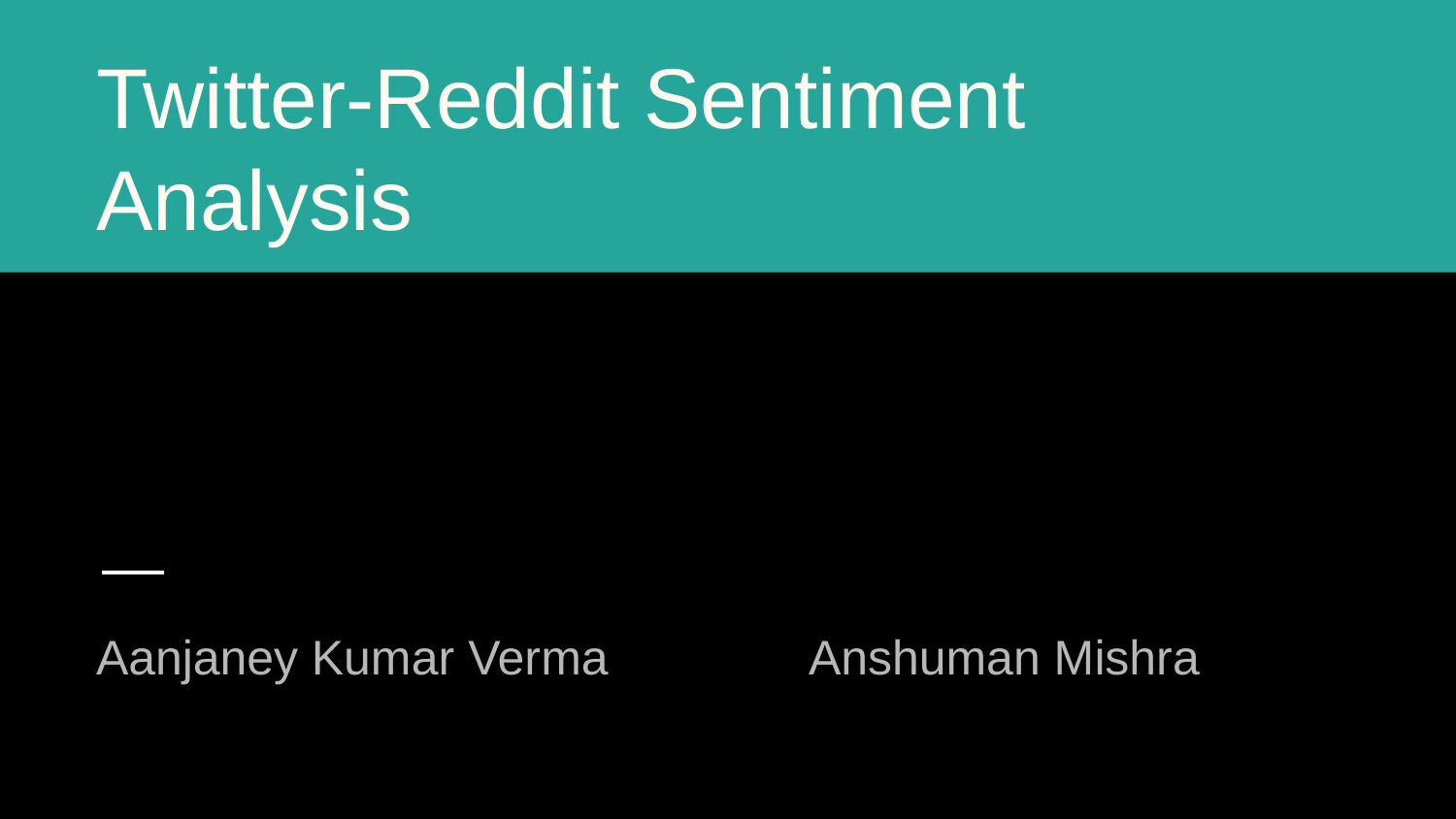

# Twitter-Reddit Sentiment Analysis
Aanjaney Kumar Verma               Anshuman Mishra